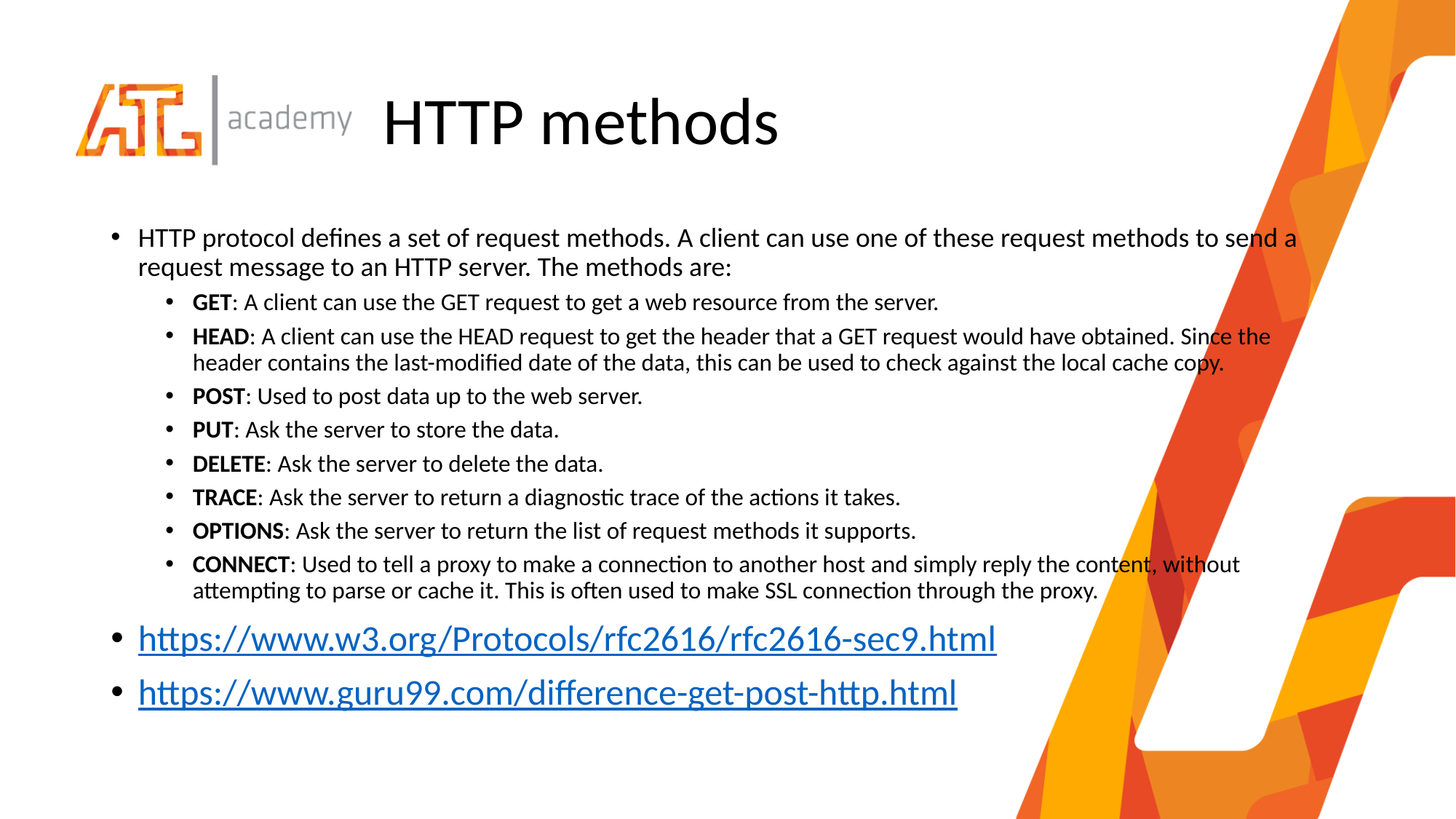

# HTTP methods
HTTP protocol defines a set of request methods. A client can use one of these request methods to send a request message to an HTTP server. The methods are:
GET: A client can use the GET request to get a web resource from the server.
HEAD: A client can use the HEAD request to get the header that a GET request would have obtained. Since the header contains the last-modified date of the data, this can be used to check against the local cache copy.
POST: Used to post data up to the web server.
PUT: Ask the server to store the data.
DELETE: Ask the server to delete the data.
TRACE: Ask the server to return a diagnostic trace of the actions it takes.
OPTIONS: Ask the server to return the list of request methods it supports.
CONNECT: Used to tell a proxy to make a connection to another host and simply reply the content, without attempting to parse or cache it. This is often used to make SSL connection through the proxy.
https://www.w3.org/Protocols/rfc2616/rfc2616-sec9.html
https://www.guru99.com/difference-get-post-http.html